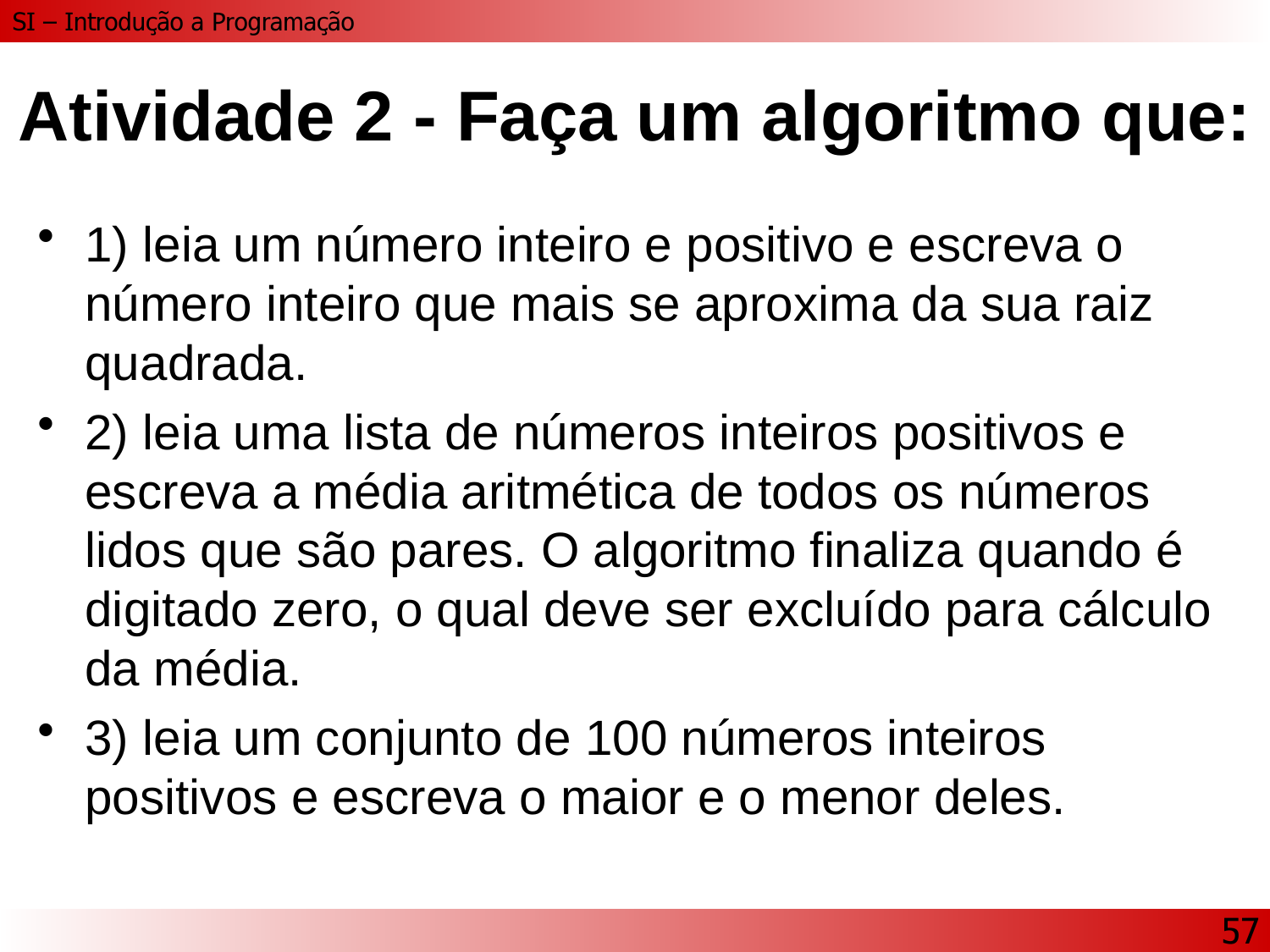

# Atividade 2 - Faça um algoritmo que:
1) leia um número inteiro e positivo e escreva o número inteiro que mais se aproxima da sua raiz quadrada.
2) leia uma lista de números inteiros positivos e escreva a média aritmética de todos os números lidos que são pares. O algoritmo finaliza quando é digitado zero, o qual deve ser excluído para cálculo da média.
3) leia um conjunto de 100 números inteiros positivos e escreva o maior e o menor deles.
57